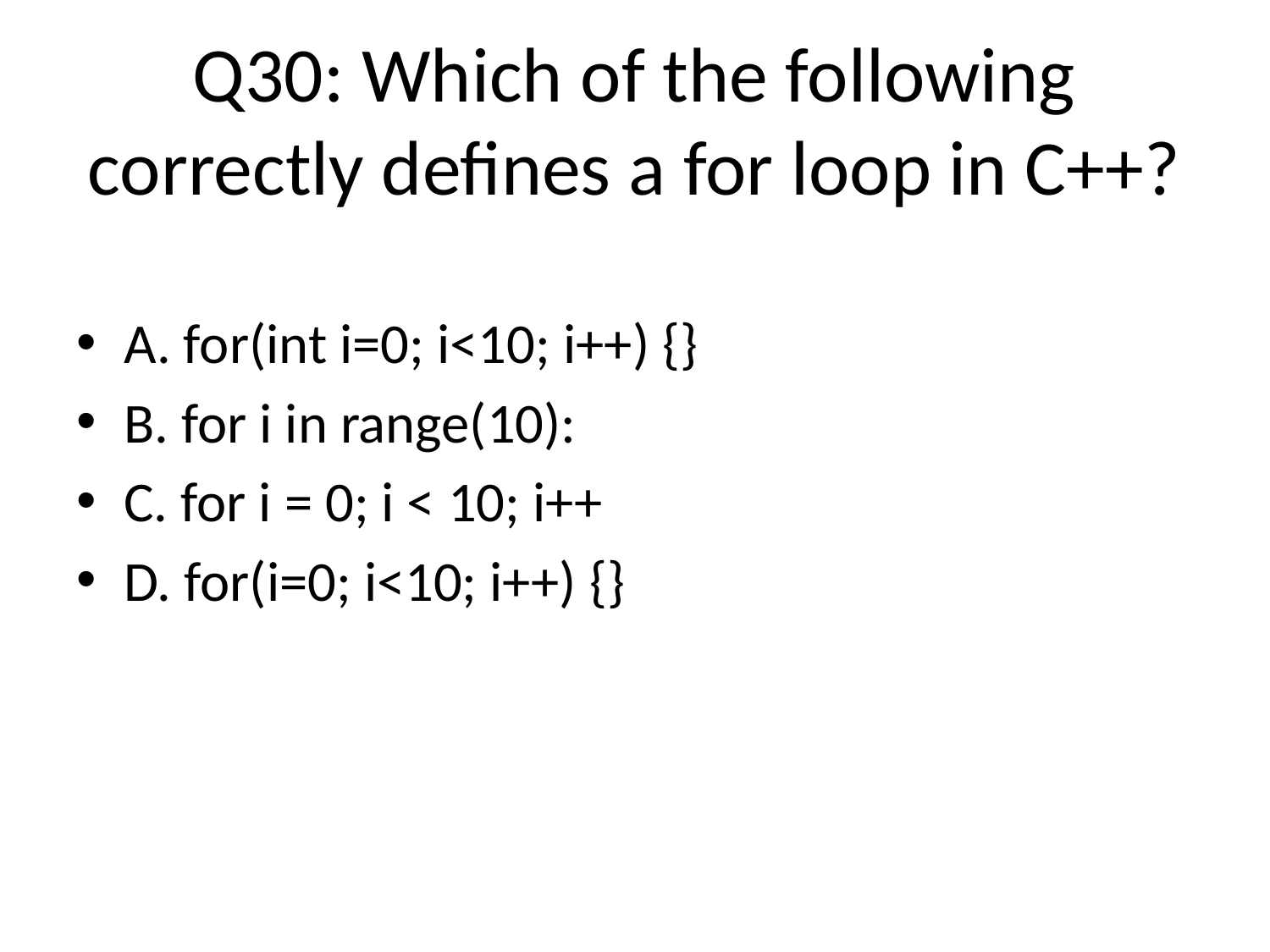

# Q30: Which of the following correctly defines a for loop in C++?

A. for(int i=0; i<10; i++) {}
B. for i in range(10):
C. for i = 0; i < 10; i++
D. for(i=0; i<10; i++) {}